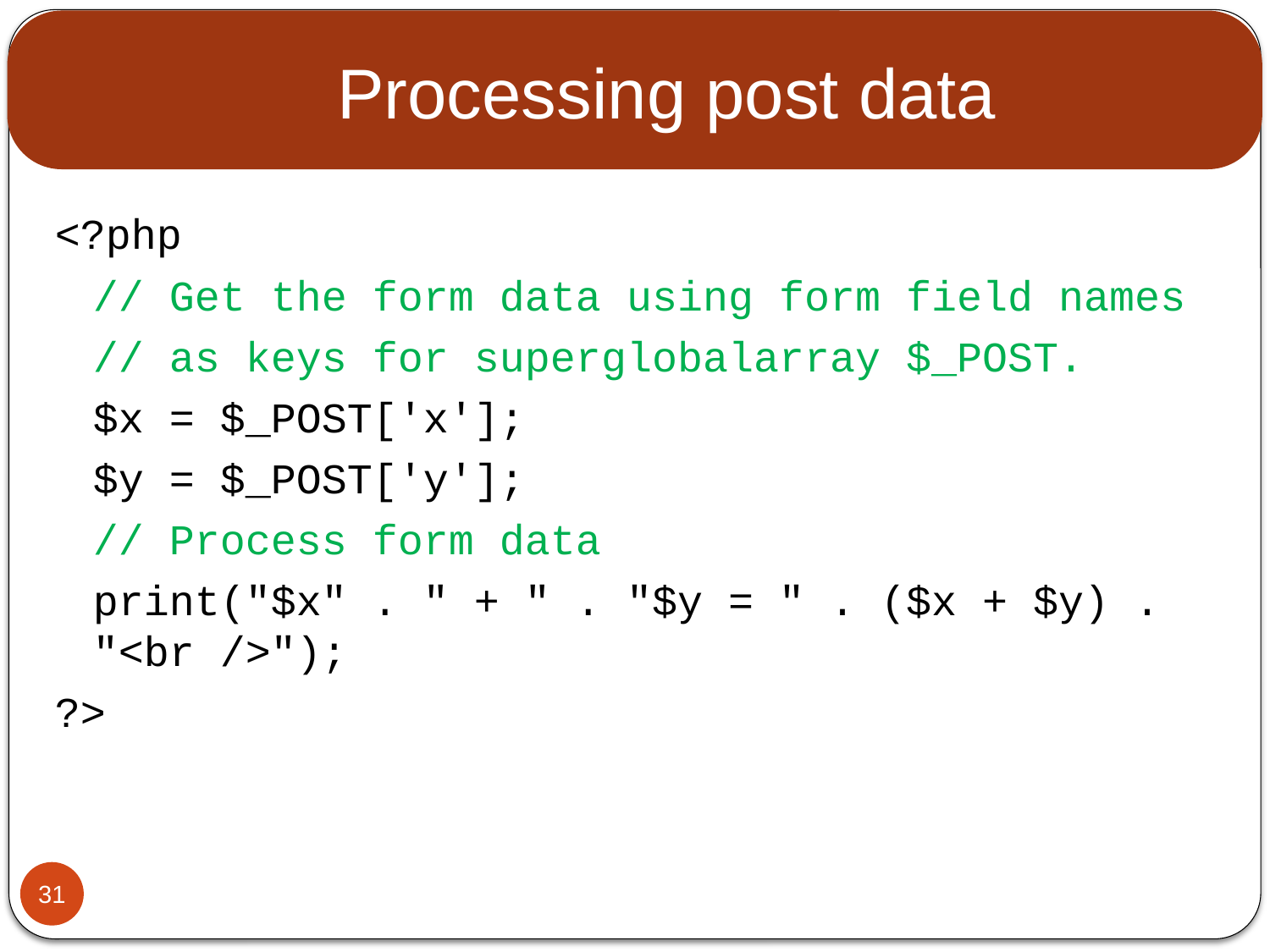

# Processing post data
<?php
	// Get the form data using form field names
	// as keys for superglobalarray $_POST.
	$x = $_POST['x'];
	$y = $_POST['y'];
	// Process form data
	print("$x" . " + " . "$y = " . ($x + $y) . "<br />");
?>
31